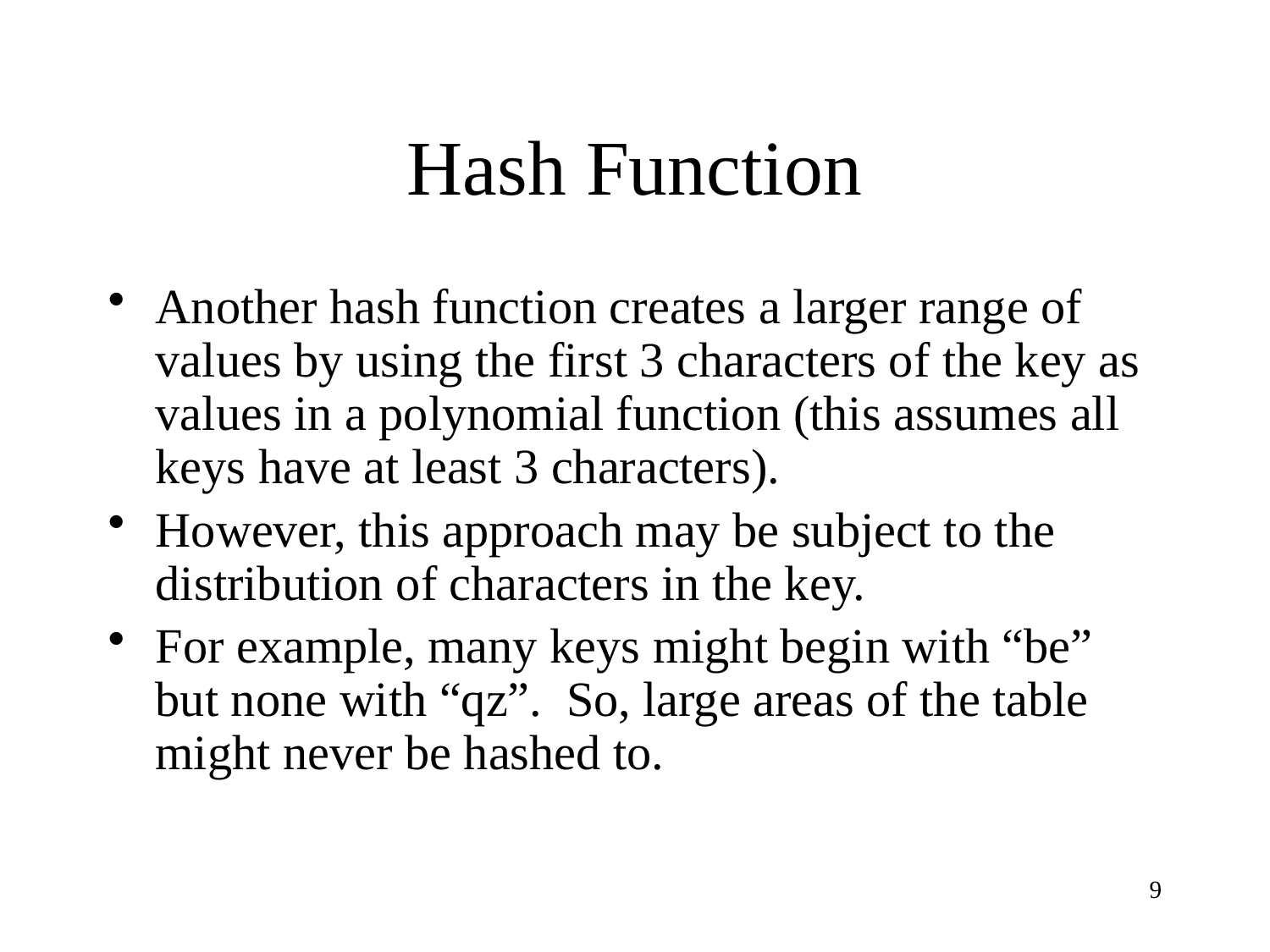

# Hash Function
Another hash function creates a larger range of values by using the first 3 characters of the key as values in a polynomial function (this assumes all keys have at least 3 characters).
However, this approach may be subject to the distribution of characters in the key.
For example, many keys might begin with “be” but none with “qz”.  So, large areas of the table might never be hashed to.
9